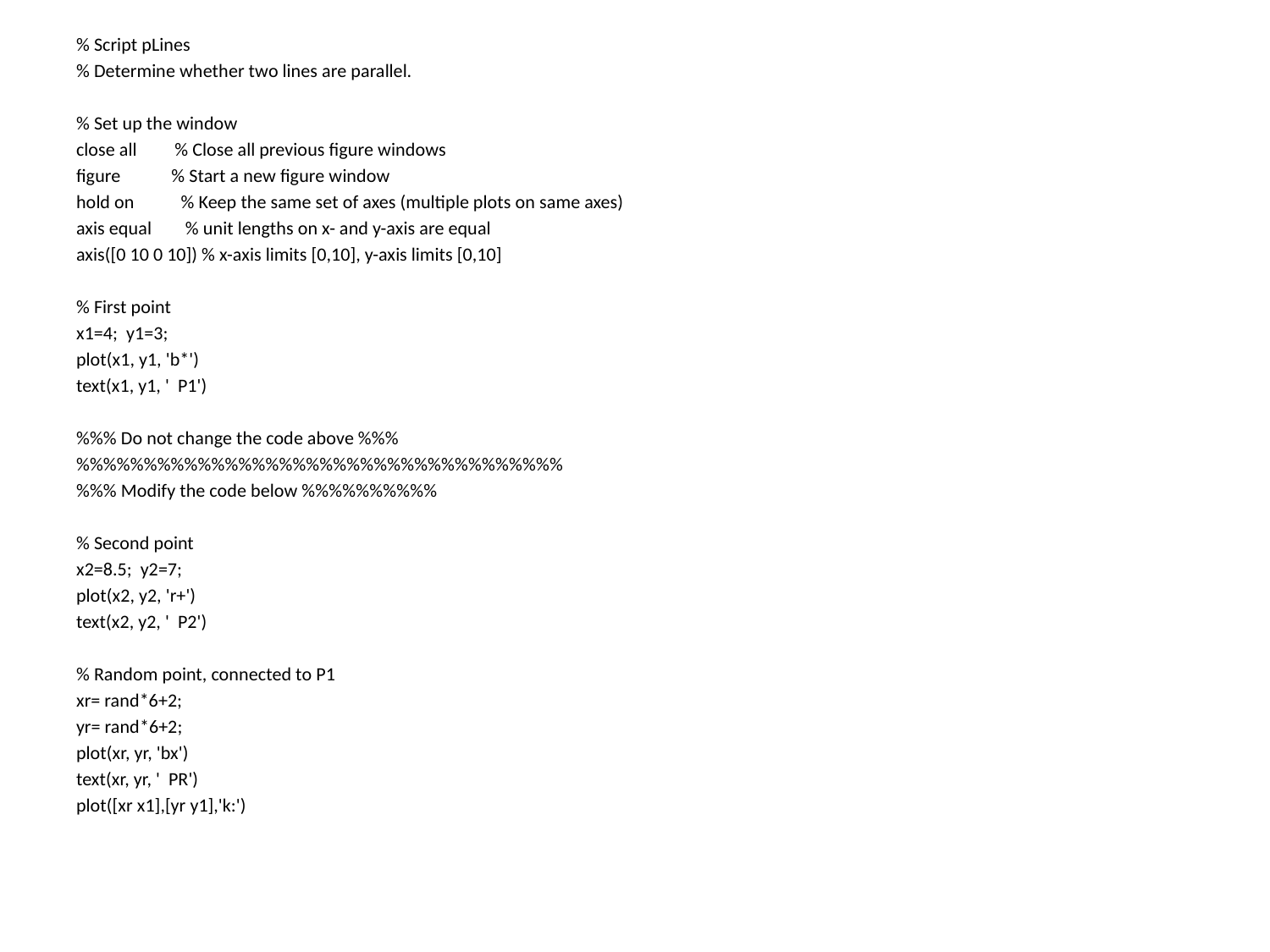

% Script pLines
% Determine whether two lines are parallel.

% Set up the window
close all         % Close all previous figure windows
figure            % Start a new figure window
hold on           % Keep the same set of axes (multiple plots on same axes)
axis equal        % unit lengths on x- and y-axis are equal
axis([0 10 0 10]) % x-axis limits [0,10], y-axis limits [0,10]

% First point
x1=4;  y1=3;
plot(x1, y1, 'b*')
text(x1, y1, '  P1')

%%% Do not change the code above %%%
%%%%%%%%%%%%%%%%%%%%%%%%%%%%%%%%%%%%
%%% Modify the code below %%%%%%%%%%

% Second point
x2=8.5;  y2=7;
plot(x2, y2, 'r+')
text(x2, y2, '  P2')

% Random point, connected to P1
xr= rand*6+2;
yr= rand*6+2;
plot(xr, yr, 'bx')
text(xr, yr, '  PR')
plot([xr x1],[yr y1],'k:')